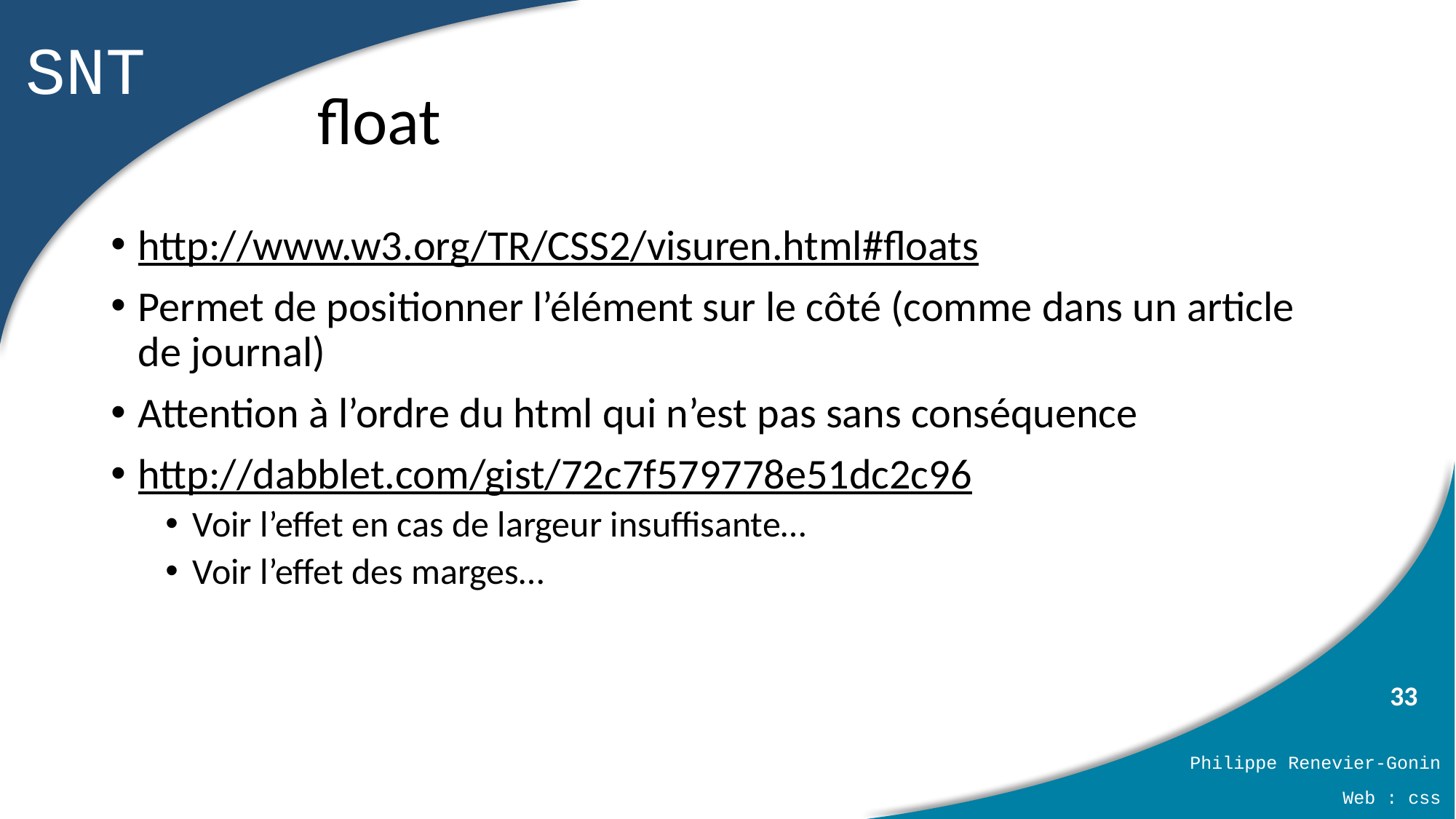

# float
http://www.w3.org/TR/CSS2/visuren.html#floats
Permet de positionner l’élément sur le côté (comme dans un article de journal)
Attention à l’ordre du html qui n’est pas sans conséquence
http://dabblet.com/gist/72c7f579778e51dc2c96
Voir l’effet en cas de largeur insuffisante…
Voir l’effet des marges…